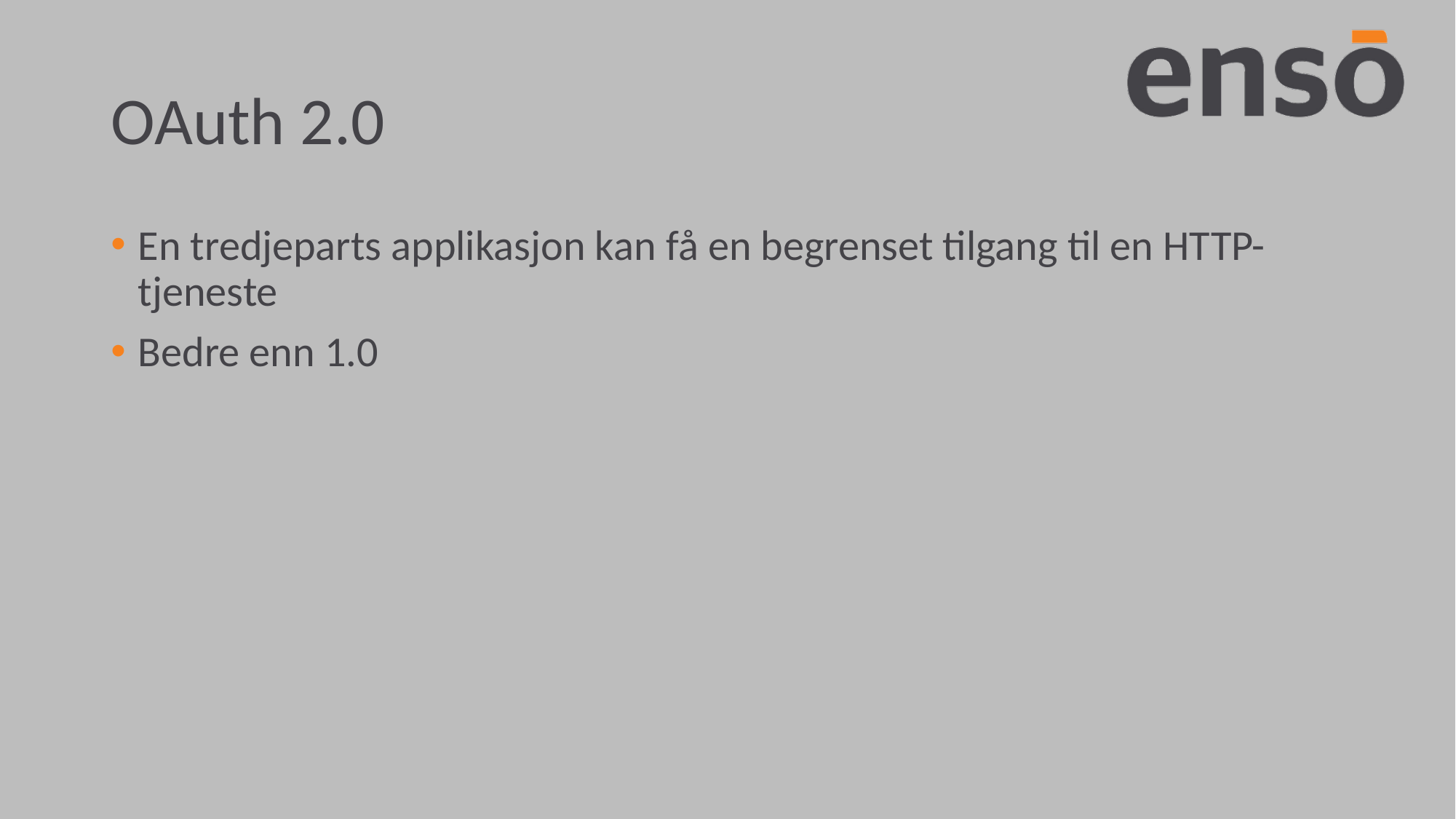

# OAuth 2.0
En tredjeparts applikasjon kan få en begrenset tilgang til en HTTP-tjeneste
Bedre enn 1.0